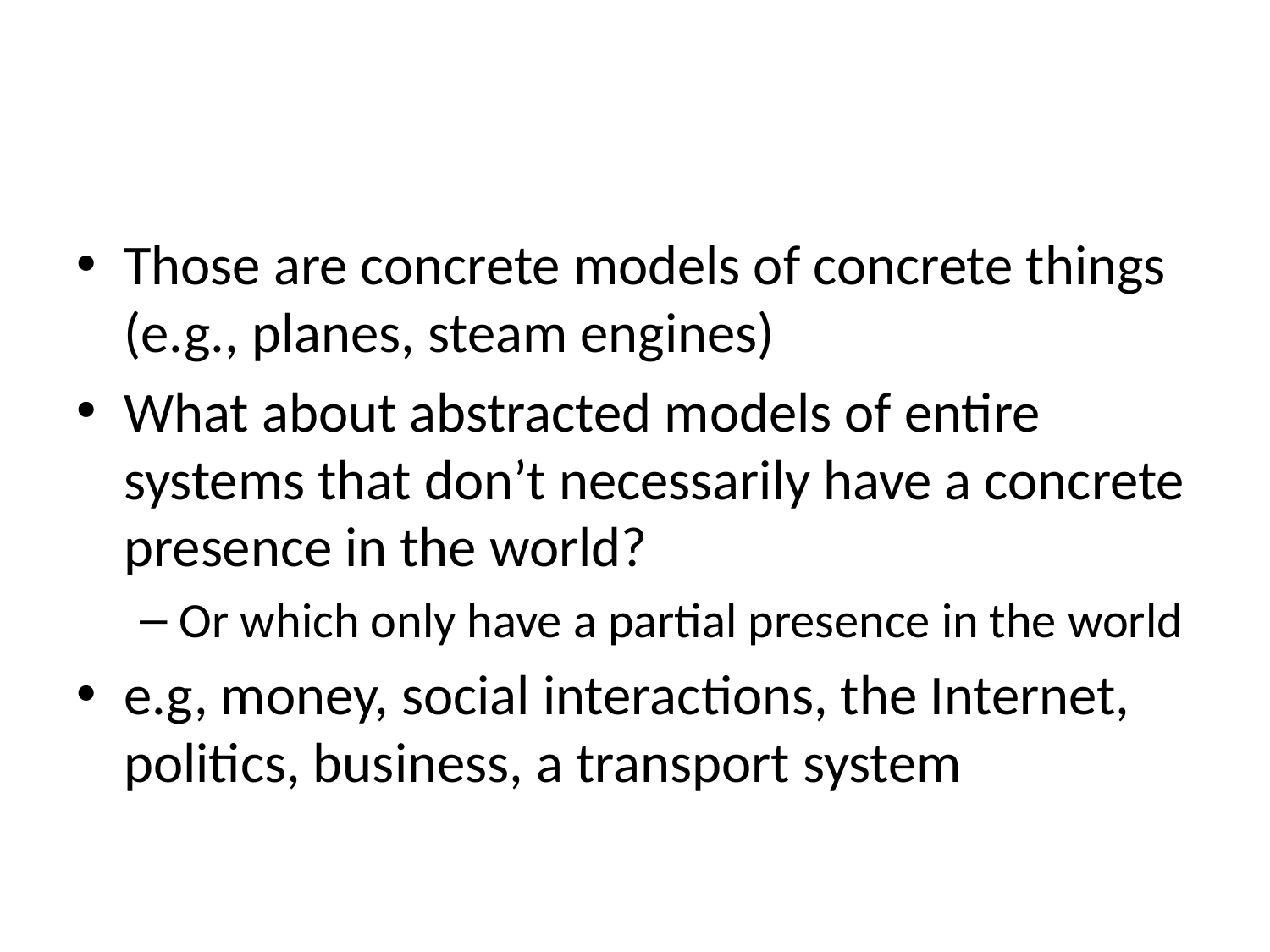

#
Those are concrete models of concrete things (e.g., planes, steam engines)
What about abstracted models of entire systems that don’t necessarily have a concrete presence in the world?
Or which only have a partial presence in the world
e.g, money, social interactions, the Internet, politics, business, a transport system